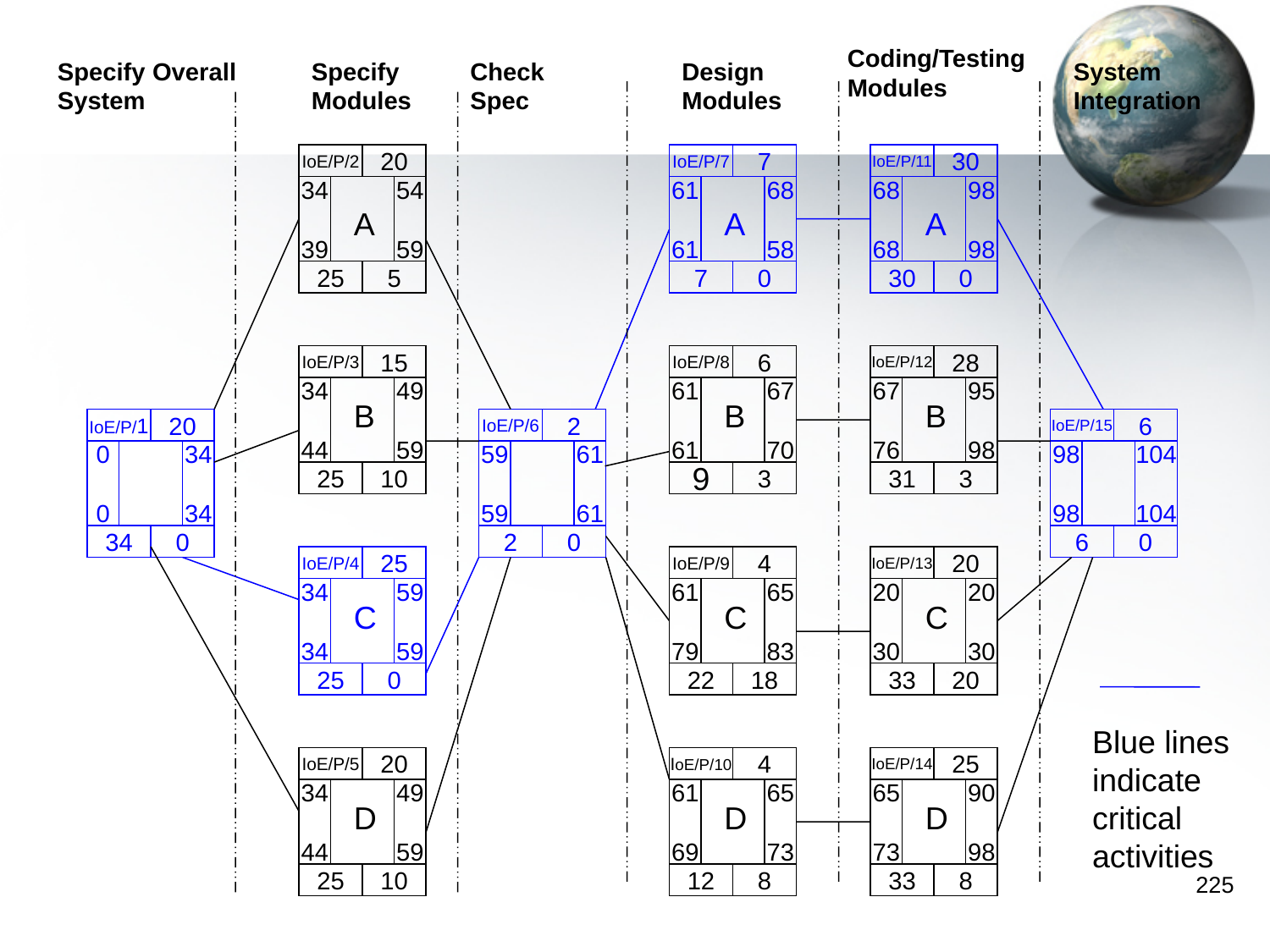

Coding/Testing Modules
Specify Overall System
Specify Modules
Check Spec
Design Modules
System Integration

IoE/P/2
20
IoE/P/7
7
IoE/P/11
30
34

39
54

59
61

61
68

58
68

68
98

98
A
A
A

25
5
7
0
30
0
IoE/P/3
15
IoE/P/8
6
IoE/P/12
28
34

44
49

59
61

61
67

70
67

76
95

98
B
B
B
IoE/P/1
20
IoE/P/6
2
IoE/P/15
6

0

0
34

34

59

59
61

61

98

98
104

104

25
10
9
3
31
3
34
0
2
0
6
0

IoE/P/4
25
IoE/P/9
4
IoE/P/13
20

34

34
59

59
61

79
65

83
20

30
20

30
C
C
C

25
0
22
18
33
20

Blue lines indicate critical activities
IoE/P/5
20
IoE/P/10
4
IoE/P/14
25
34

44
49

59
61

69
65

73
65

73
90

98
D
D
D

225
25
10
12
8
33
8